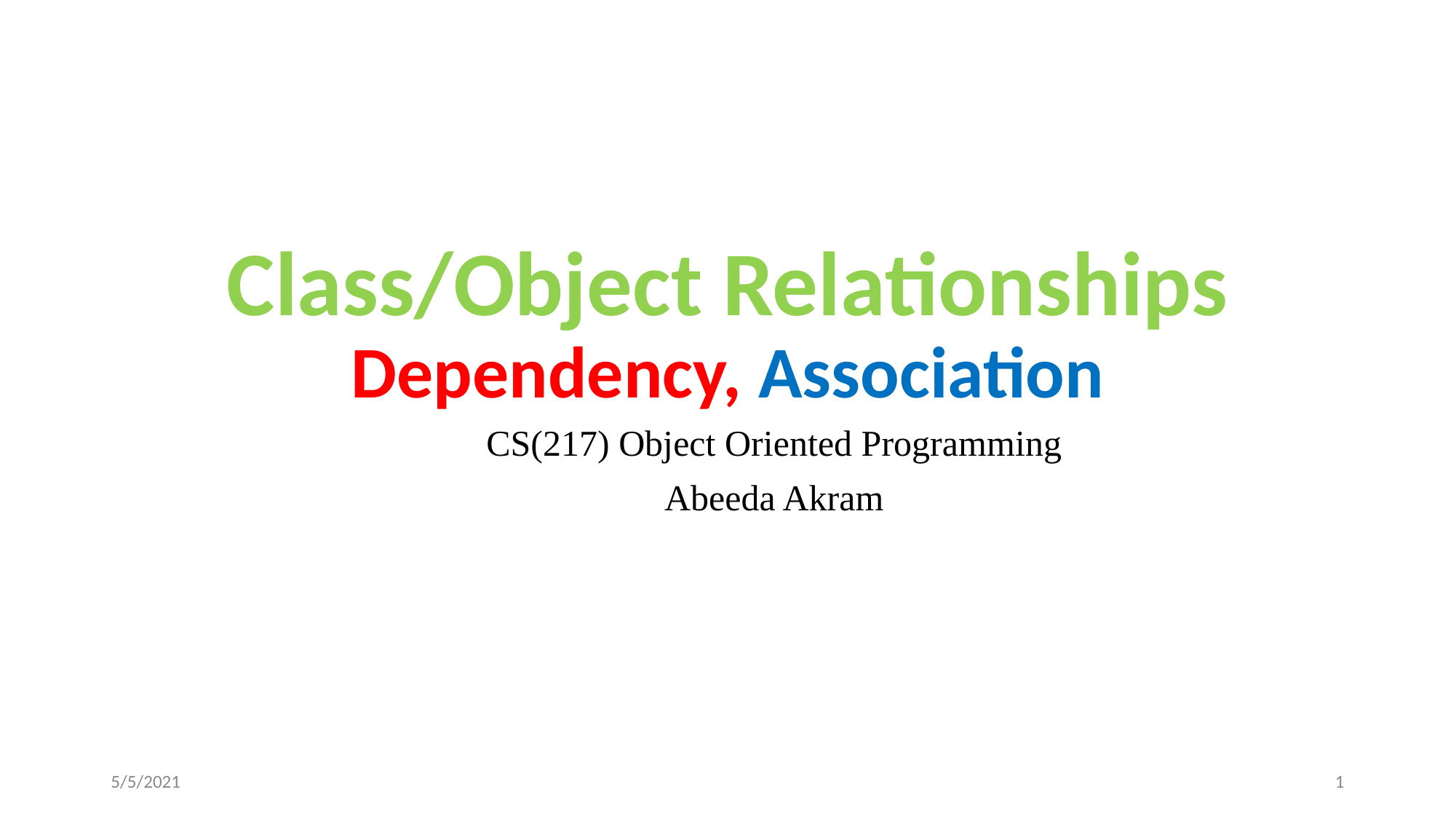

# Class/Object Relationships Dependency, Association
CS(217) Object Oriented Programming
Abeeda Akram
5/5/2021
1